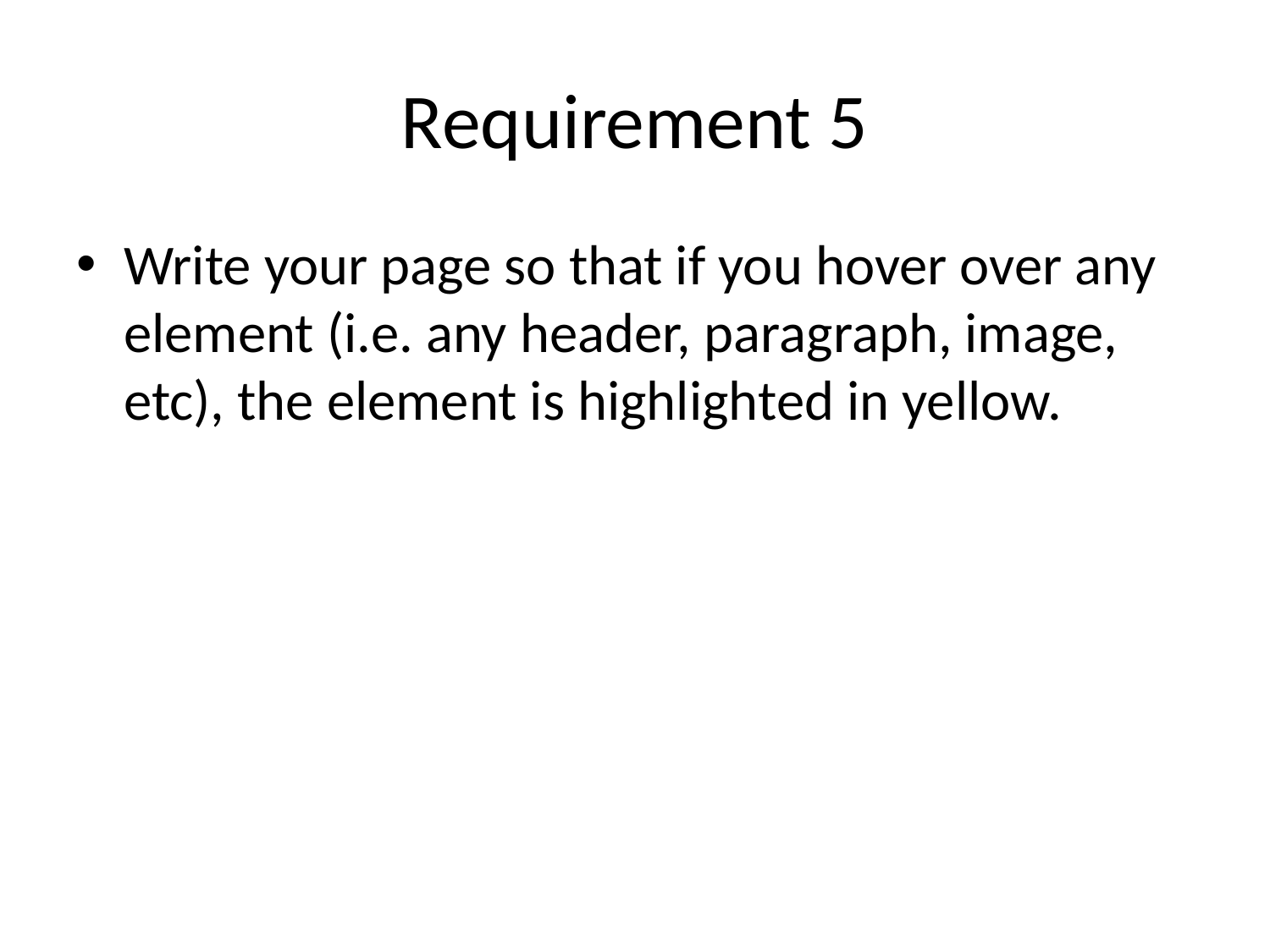

# Requirement 5
Write your page so that if you hover over any element (i.e. any header, paragraph, image, etc), the element is highlighted in yellow.